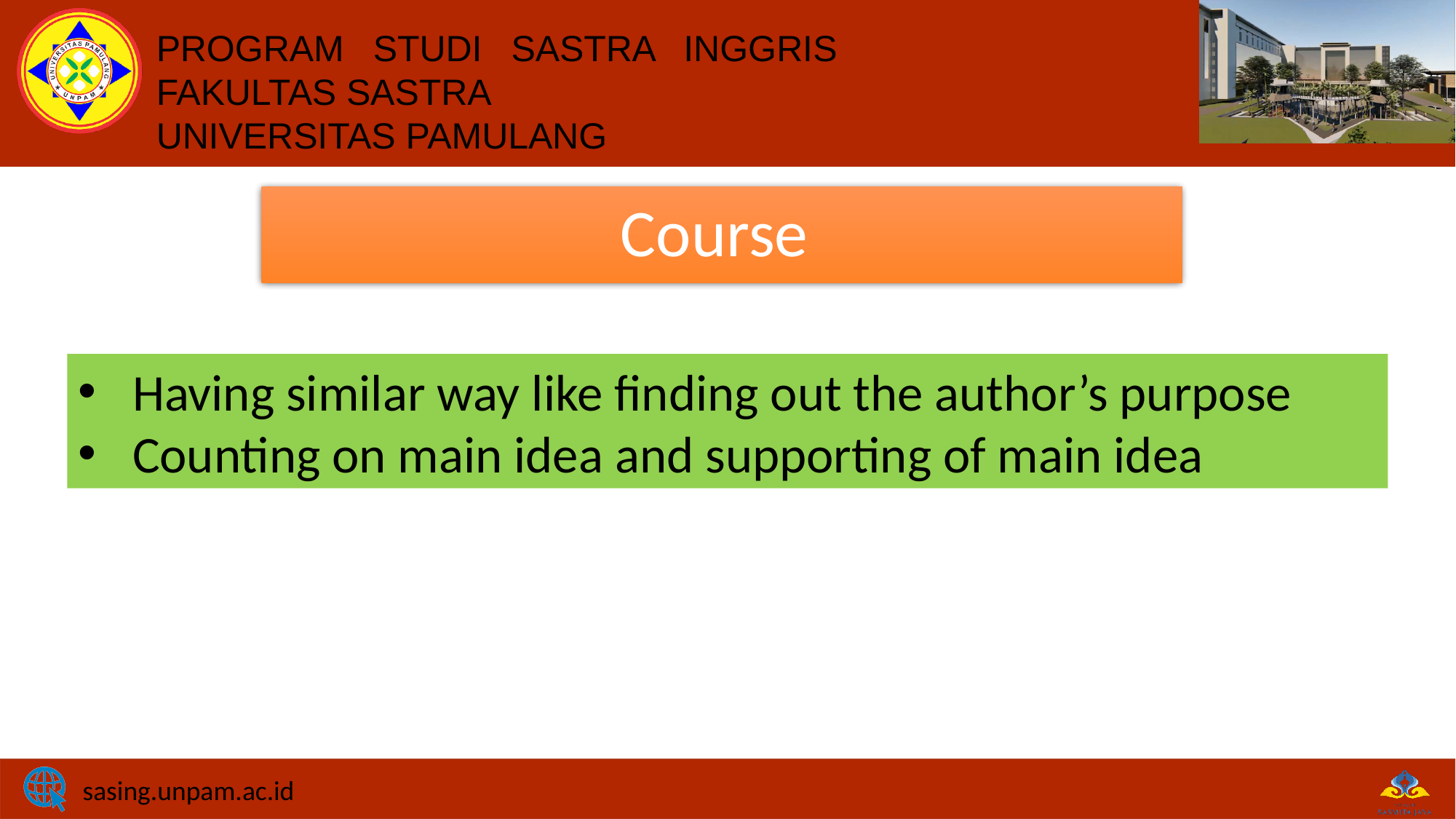

# Course
Having similar way like finding out the author’s purpose
Counting on main idea and supporting of main idea